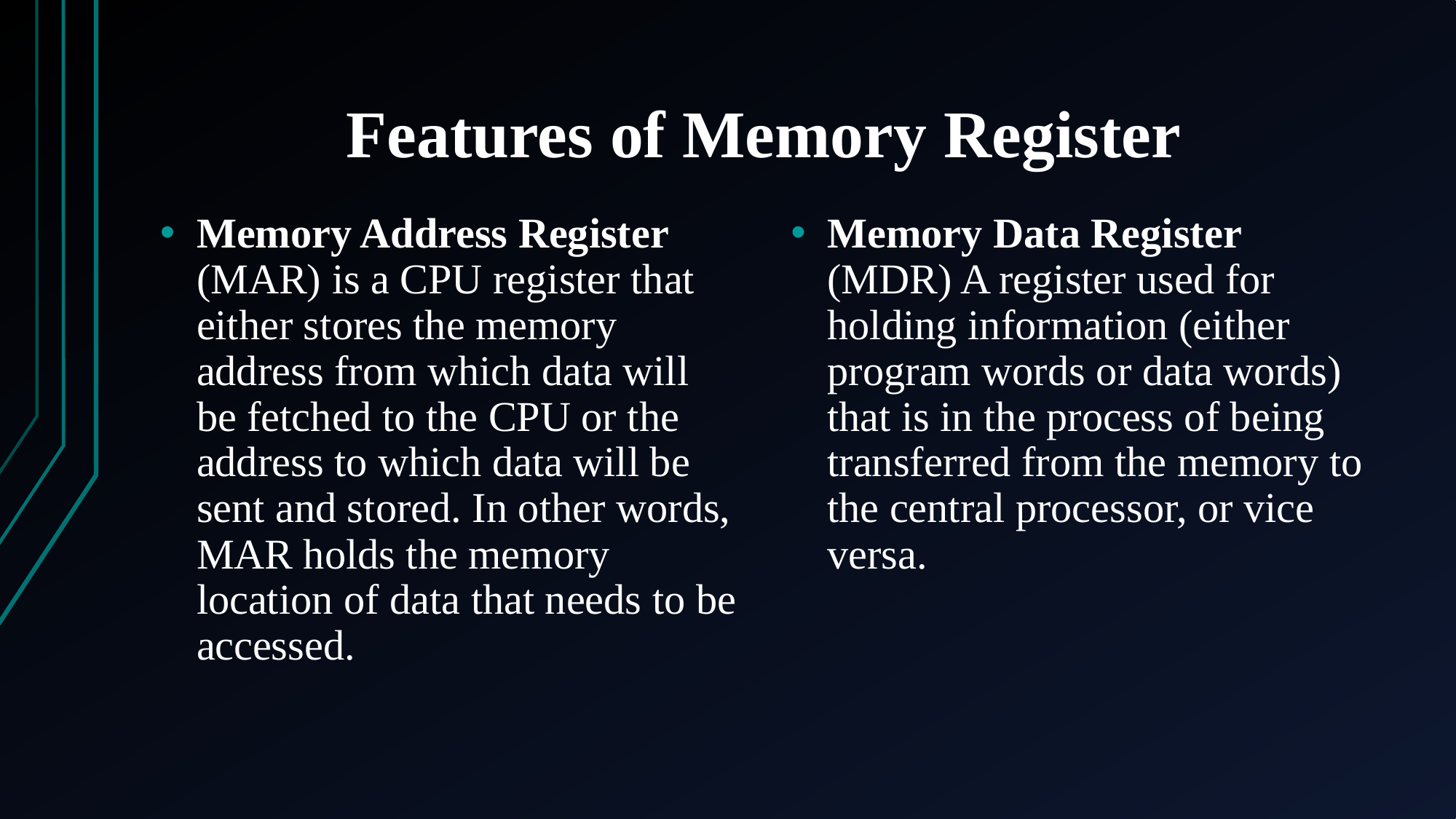

# Features of Memory Register
Memory Address Register (MAR) is a CPU register that either stores the memory address from which data will be fetched to the CPU or the address to which data will be sent and stored. In other words, MAR holds the memory location of data that needs to be accessed.
Memory Data Register (MDR) A register used for holding information (either program words or data words) that is in the process of being transferred from the memory to the central processor, or vice versa.